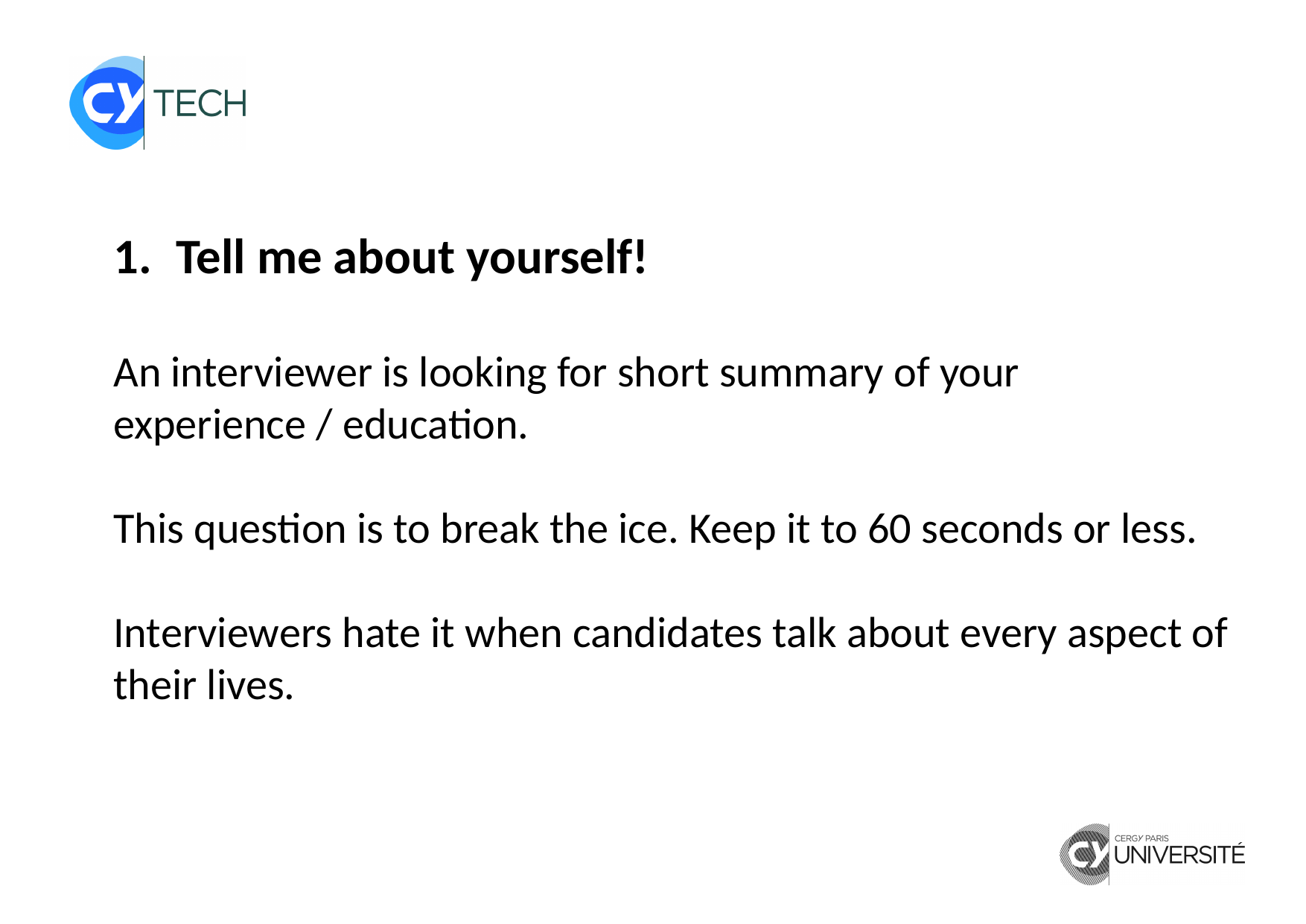

Tell me about yourself!

An interviewer is looking for short summary of your experience / education.

This question is to break the ice. Keep it to 60 seconds or less.

Interviewers hate it when candidates talk about every aspect of their lives.